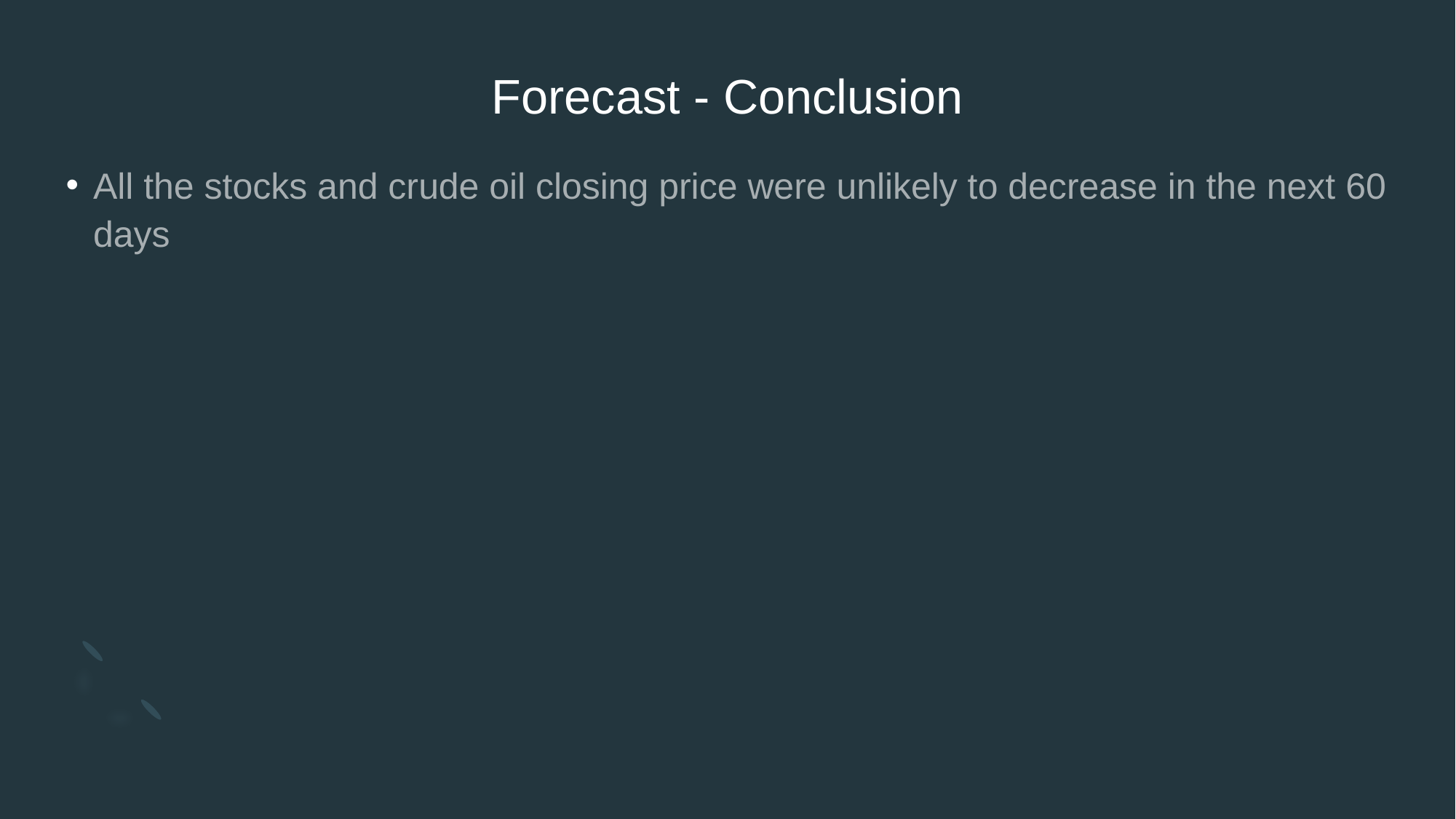

# Forecast - Conclusion
All the stocks and crude oil closing price were unlikely to decrease in the next 60 days